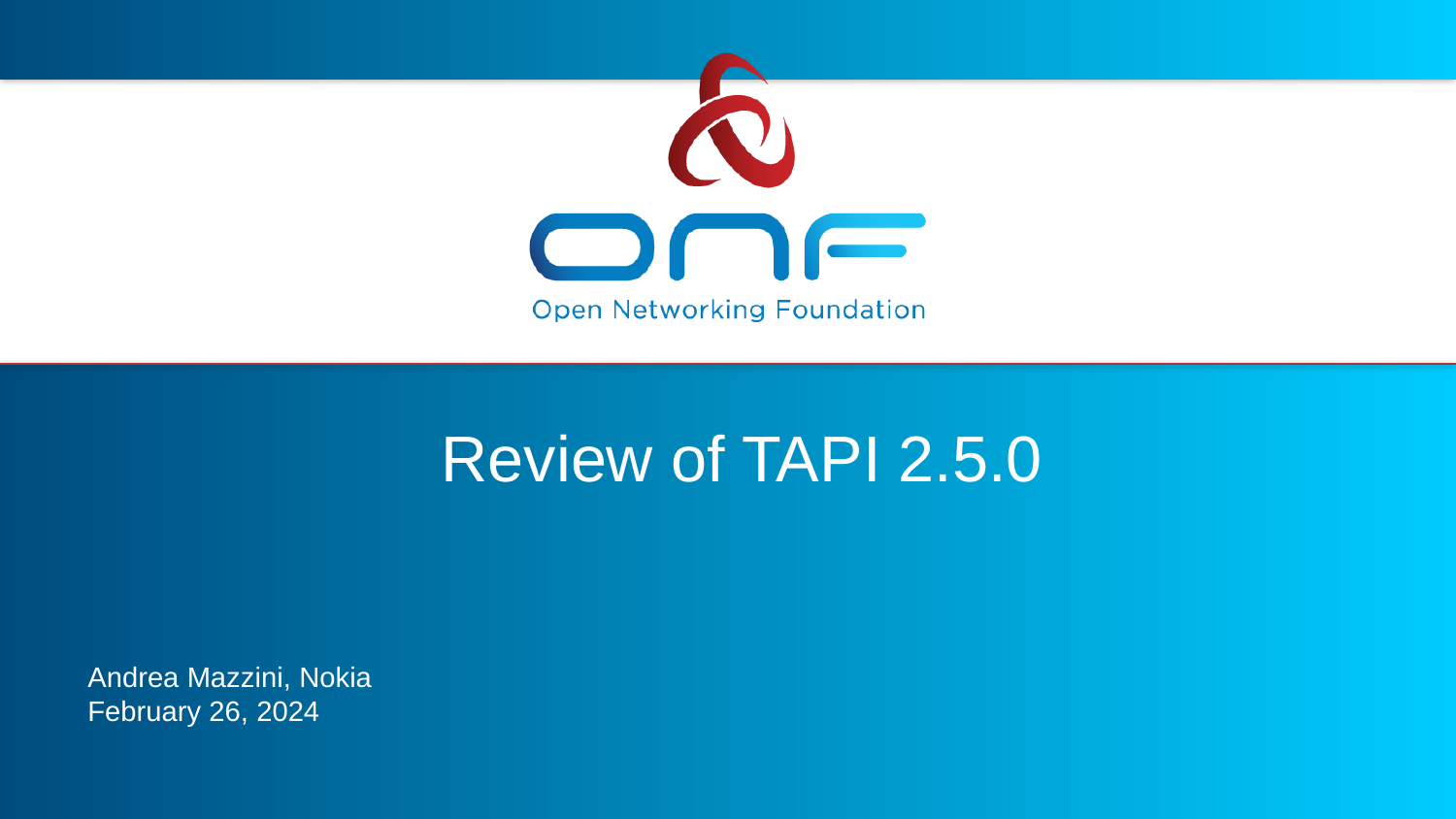

# Review of TAPI 2.5.0
Andrea Mazzini, Nokia
February 26, 2024